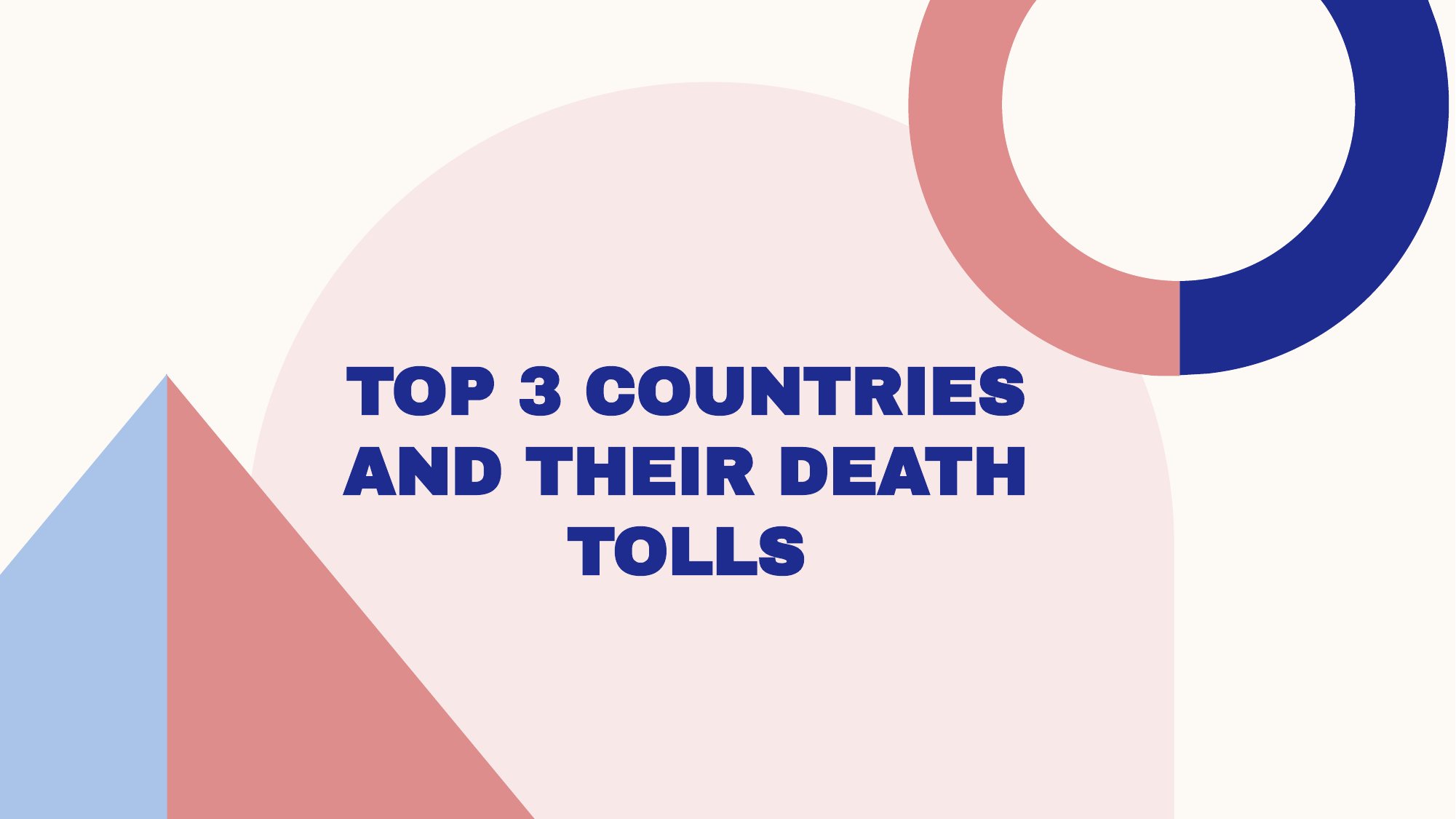

# Top 3 countries and their death tolls